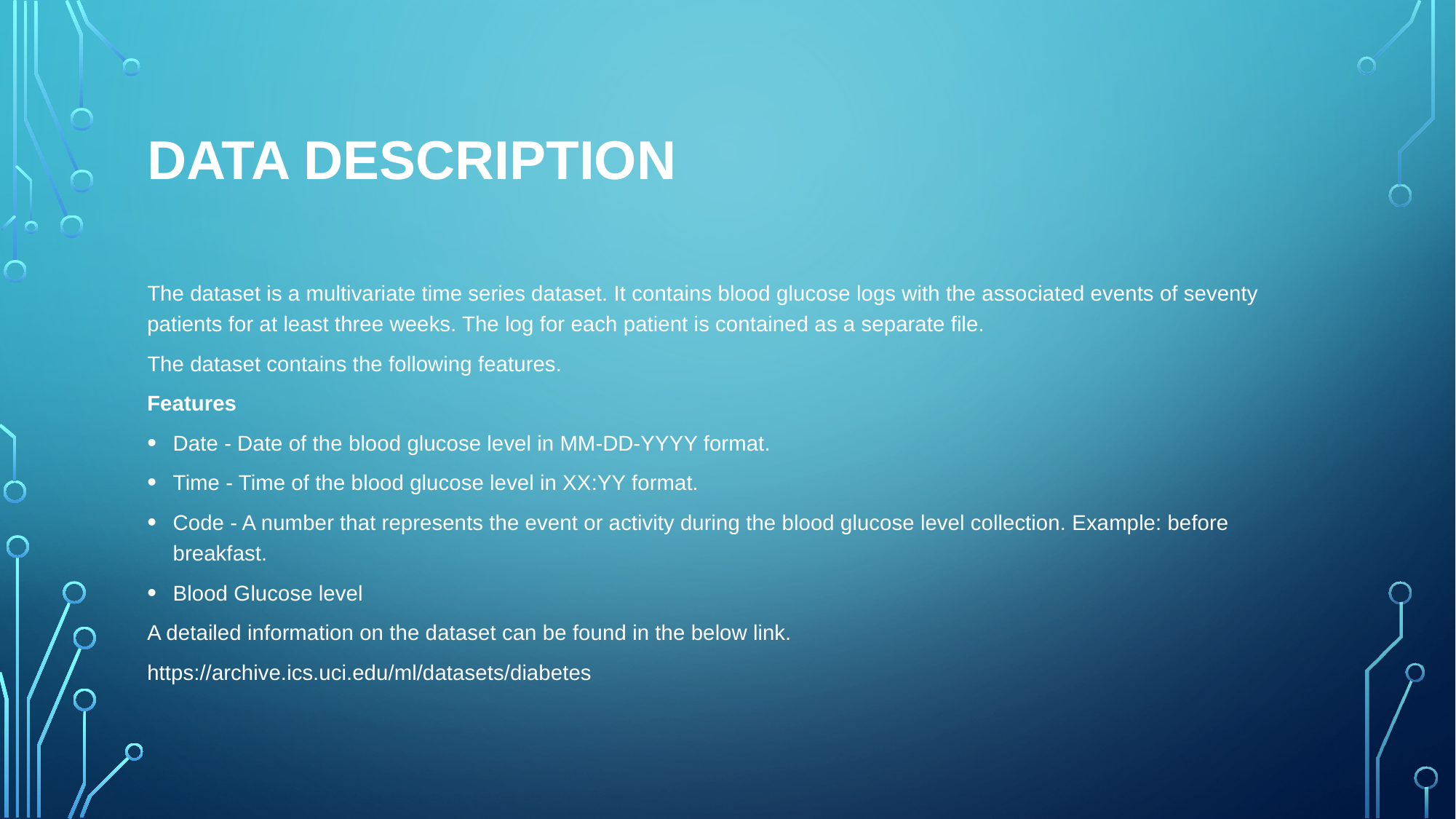

# Data Description
The dataset is a multivariate time series dataset. It contains blood glucose logs with the associated events of seventy patients for at least three weeks. The log for each patient is contained as a separate file.
The dataset contains the following features.
Features
Date - Date of the blood glucose level in MM-DD-YYYY format.
Time - Time of the blood glucose level in XX:YY format.
Code - A number that represents the event or activity during the blood glucose level collection. Example: before breakfast.
Blood Glucose level
A detailed information on the dataset can be found in the below link.
https://archive.ics.uci.edu/ml/datasets/diabetes